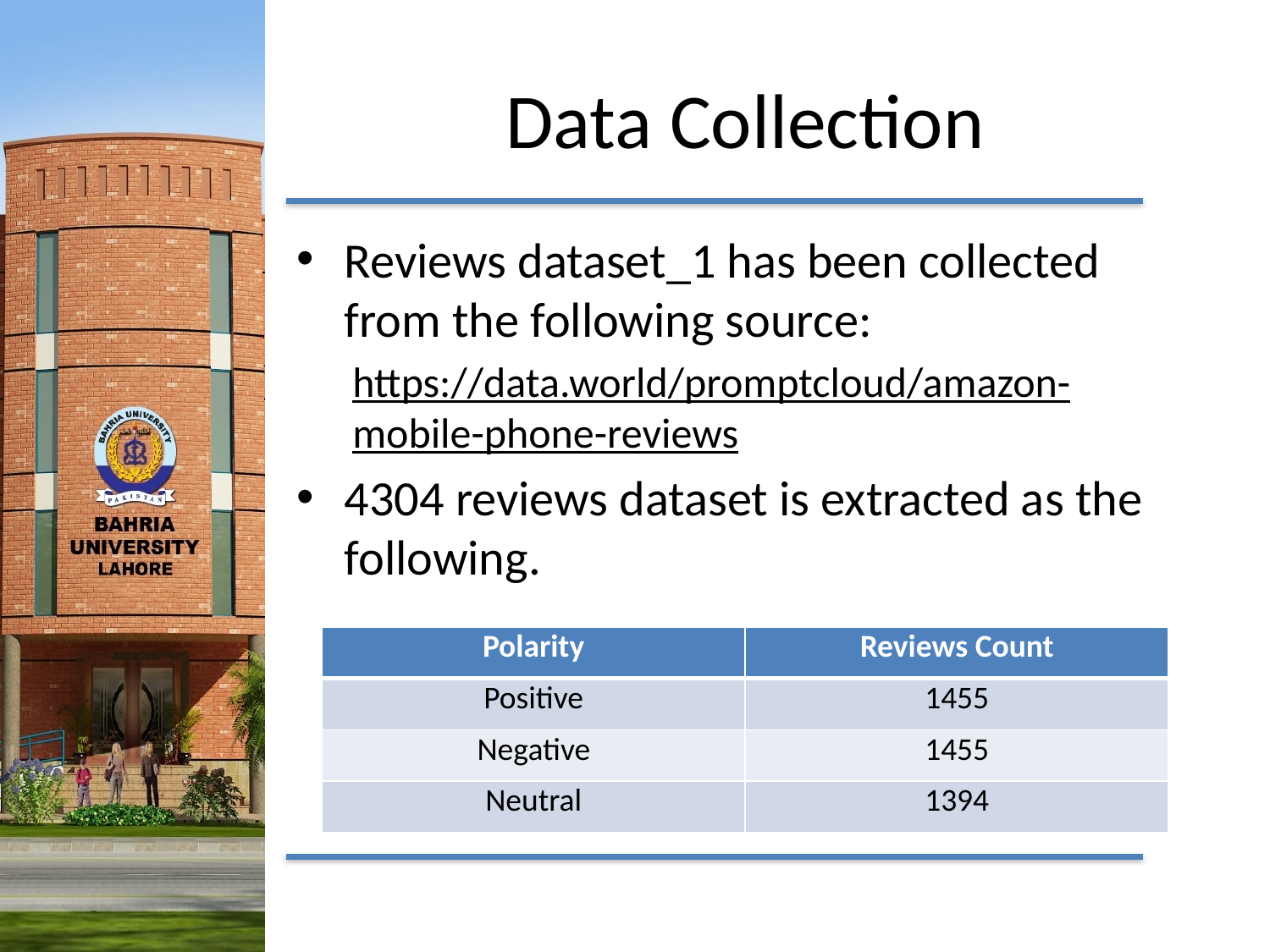

# Data Collection
Reviews dataset_1 has been collected from the following source:
https://data.world/promptcloud/amazon-mobile-phone-reviews
4304 reviews dataset is extracted as the following.

| Polarity | Reviews Count |
| --- | --- |
| Positive | 1455 |
| Negative | 1455 |
| Neutral | 1394 |